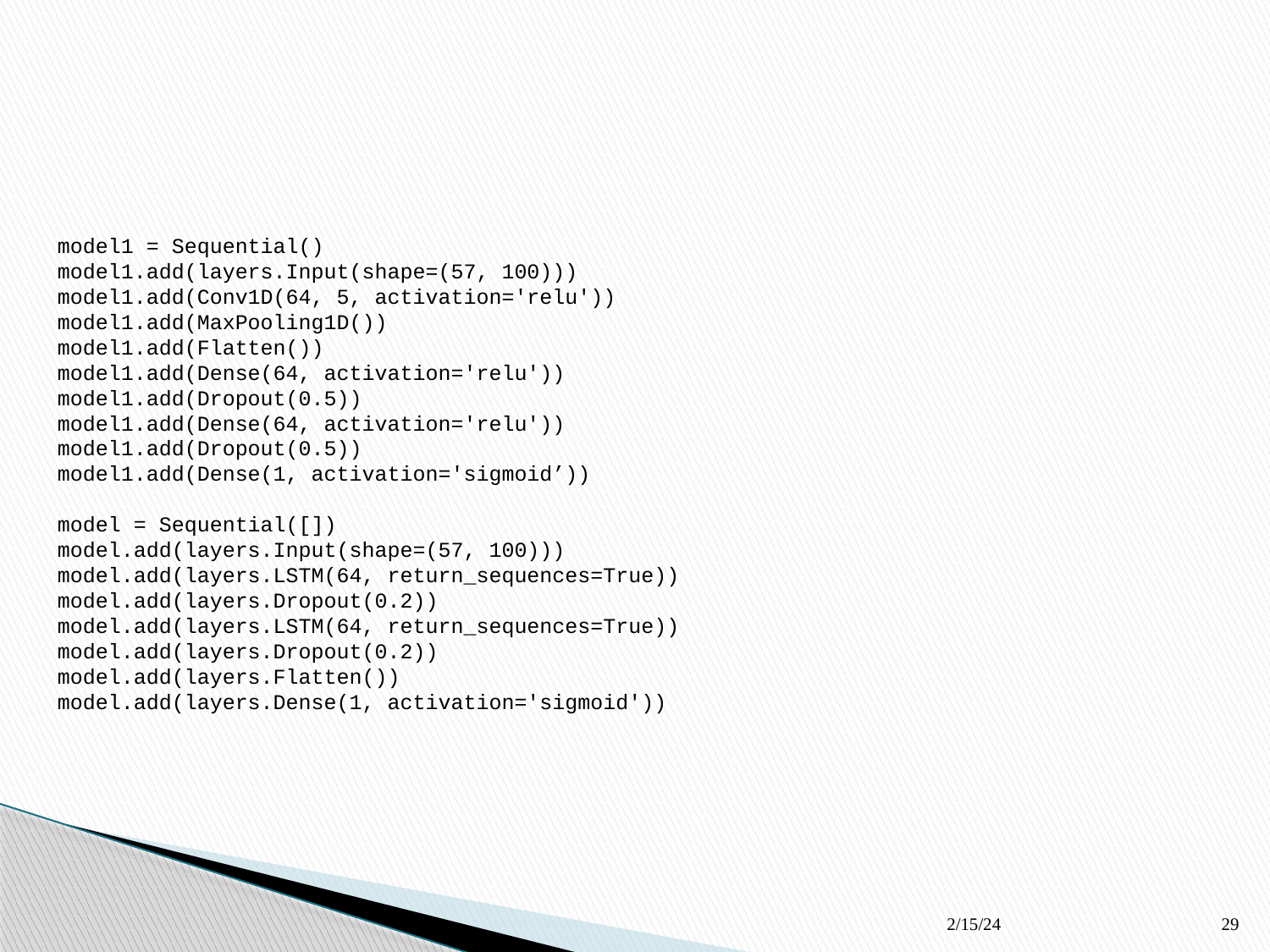

#

model1 = Sequential()
model1.add(layers.Input(shape=(57, 100)))
model1.add(Conv1D(64, 5, activation='relu'))
model1.add(MaxPooling1D())
model1.add(Flatten())
model1.add(Dense(64, activation='relu'))
model1.add(Dropout(0.5))
model1.add(Dense(64, activation='relu'))
model1.add(Dropout(0.5))
model1.add(Dense(1, activation='sigmoid’))

model = Sequential([])
model.add(layers.Input(shape=(57, 100)))
model.add(layers.LSTM(64, return_sequences=True))
model.add(layers.Dropout(0.2))
model.add(layers.LSTM(64, return_sequences=True))
model.add(layers.Dropout(0.2))
model.add(layers.Flatten())
model.add(layers.Dense(1, activation='sigmoid'))
2/15/24
29